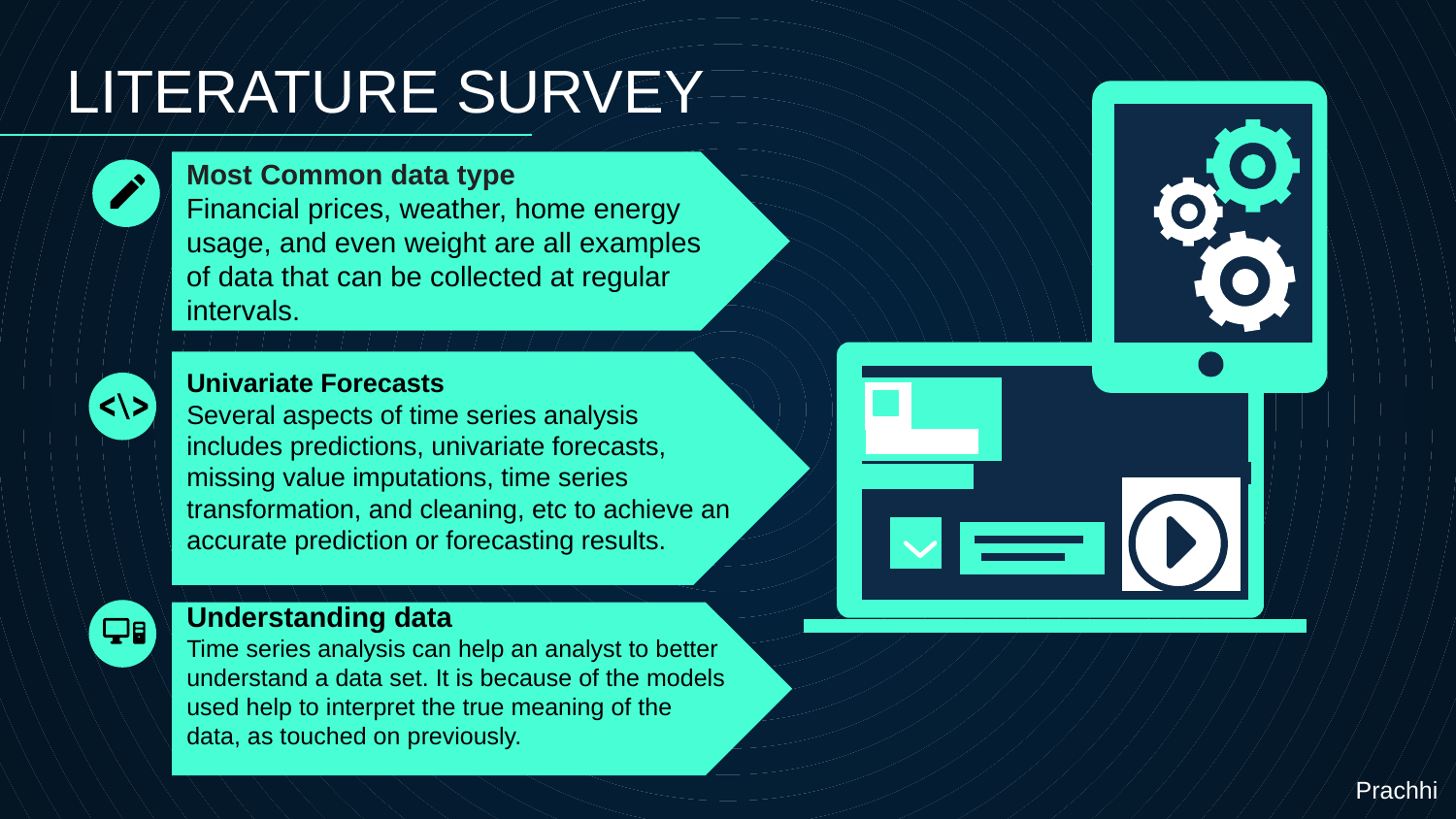

LITERATURE SURVEY

Most Common data type
Financial prices, weather, home energy usage, and even weight are all examples of data that can be collected at regular intervals.

Univariate Forecasts
Several aspects of time series analysis includes predictions, univariate forecasts, missing value imputations, time series transformation, and cleaning, etc to achieve an accurate prediction or forecasting results.

Understanding data
Time series analysis can help an analyst to better understand a data set. It is because of the models used help to interpret the true meaning of the data, as touched on previously.

Prachhi